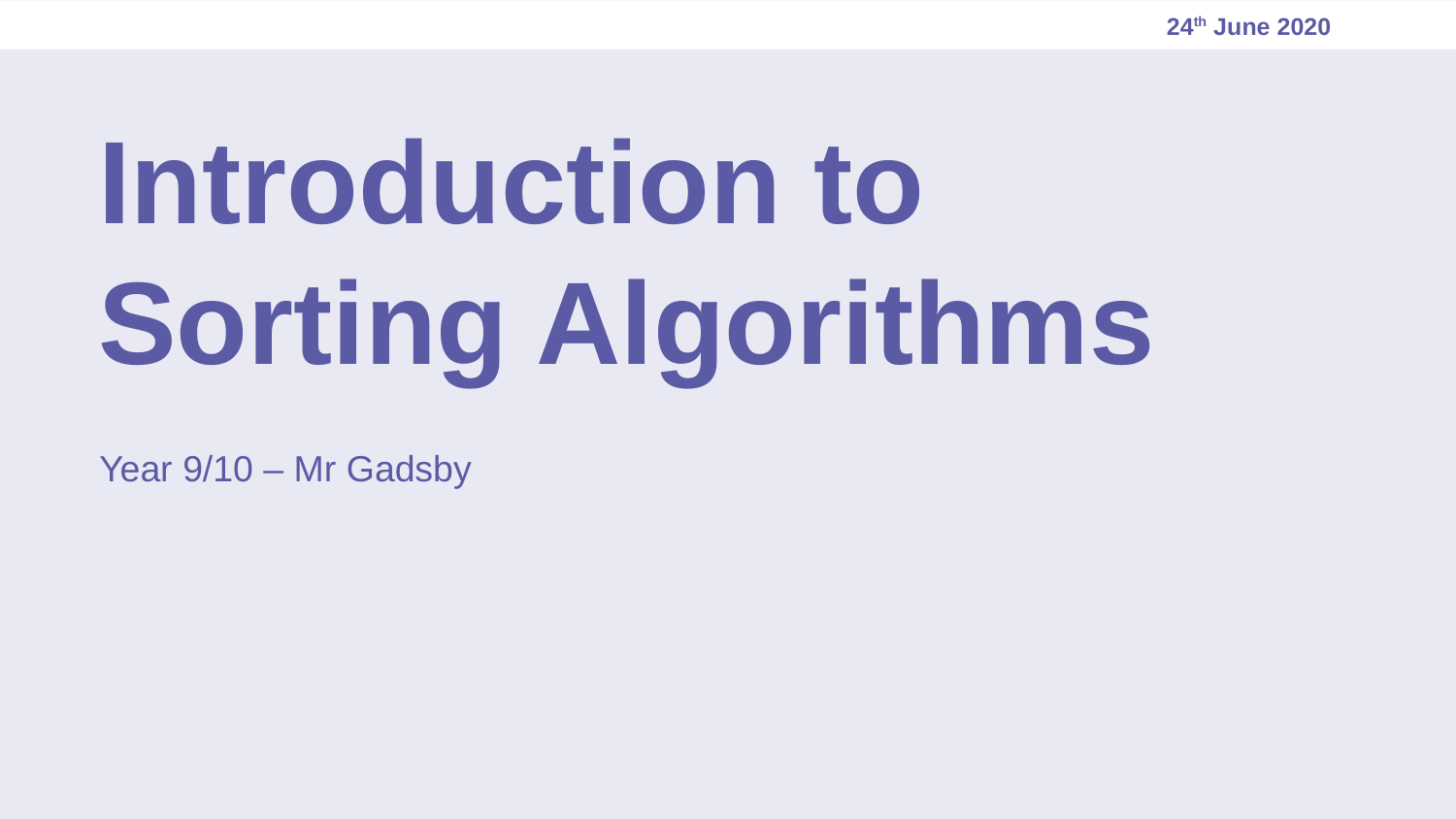

24th June 2020
Introduction to Sorting Algorithms

Year 9/10 – Mr Gadsby